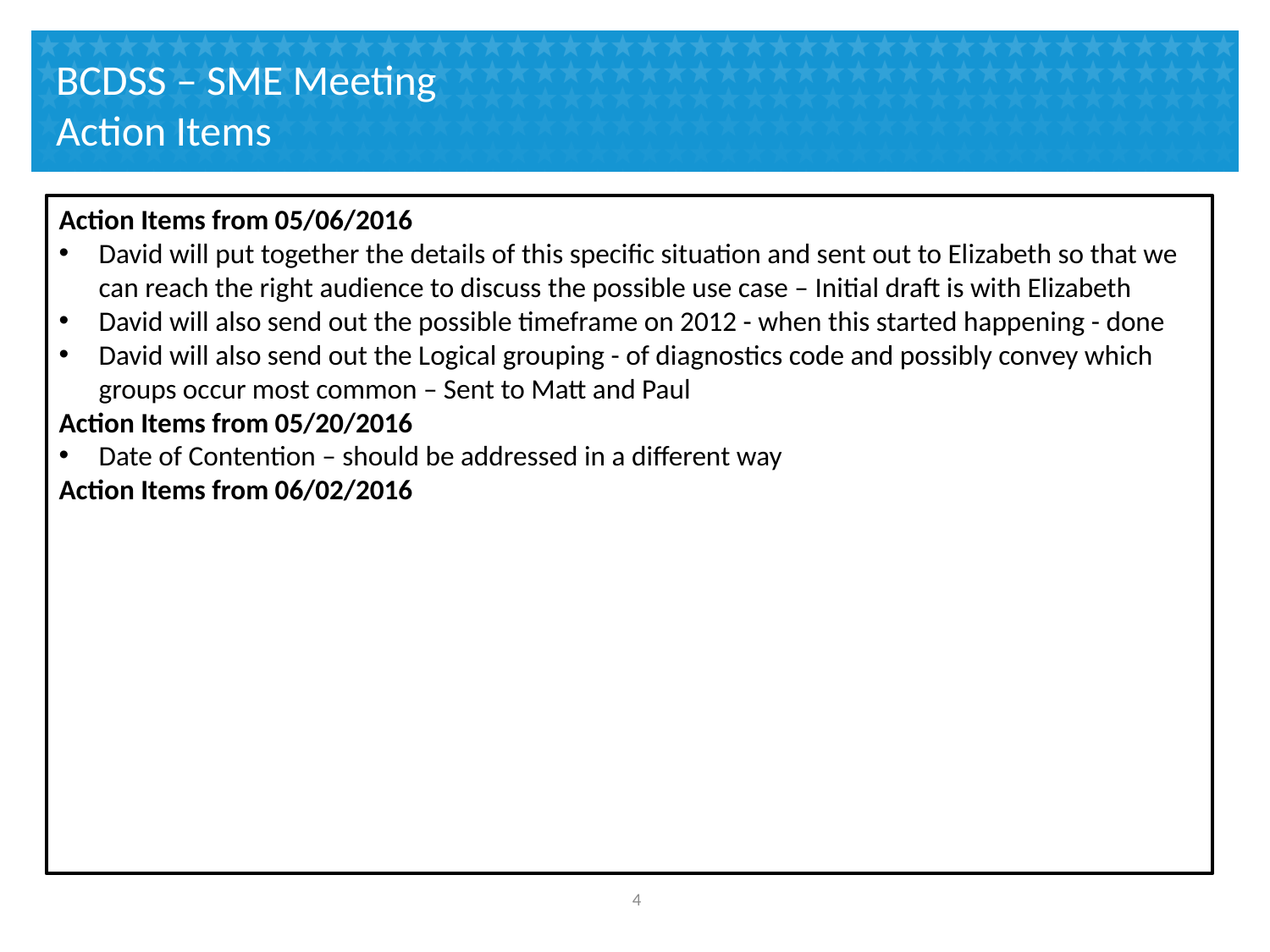

# BCDSS – SME Meeting Action Items
Action Items from 05/06/2016
David will put together the details of this specific situation and sent out to Elizabeth so that we can reach the right audience to discuss the possible use case – Initial draft is with Elizabeth
David will also send out the possible timeframe on 2012 - when this started happening - done
David will also send out the Logical grouping - of diagnostics code and possibly convey which groups occur most common – Sent to Matt and Paul
Action Items from 05/20/2016
Date of Contention – should be addressed in a different way
Action Items from 06/02/2016

4